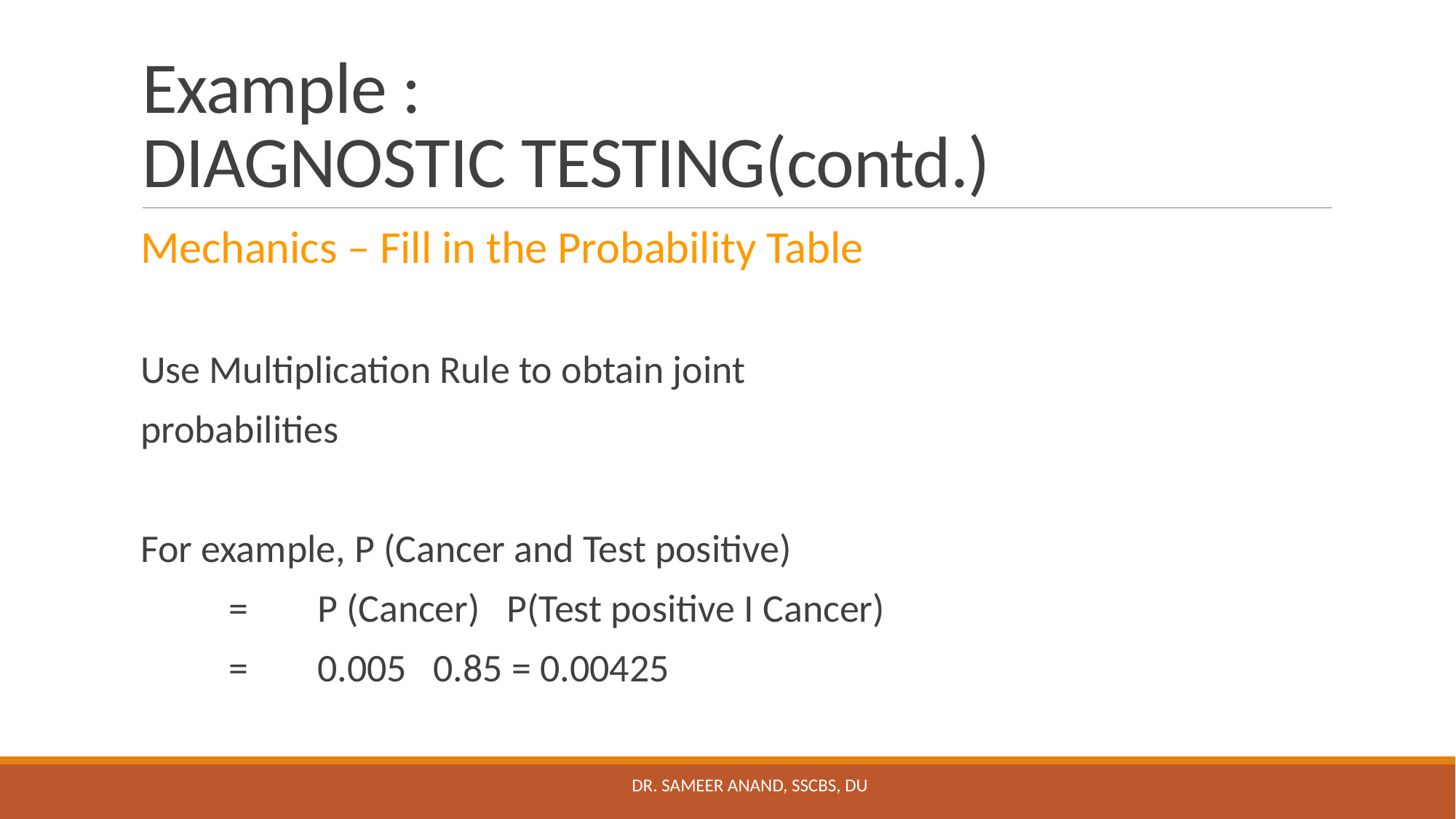

# Example : DIAGNOSTIC TESTING(contd.)
Mechanics – Fill in the Probability Table

Use Multiplication Rule to obtain joint
probabilities

For example, P (Cancer and Test positive)
	= 	P (Cancer)   P(Test positive І Cancer)
	=	0.005   0.85 = 0.00425

Dr. Sameer Anand, SSCBS, DU